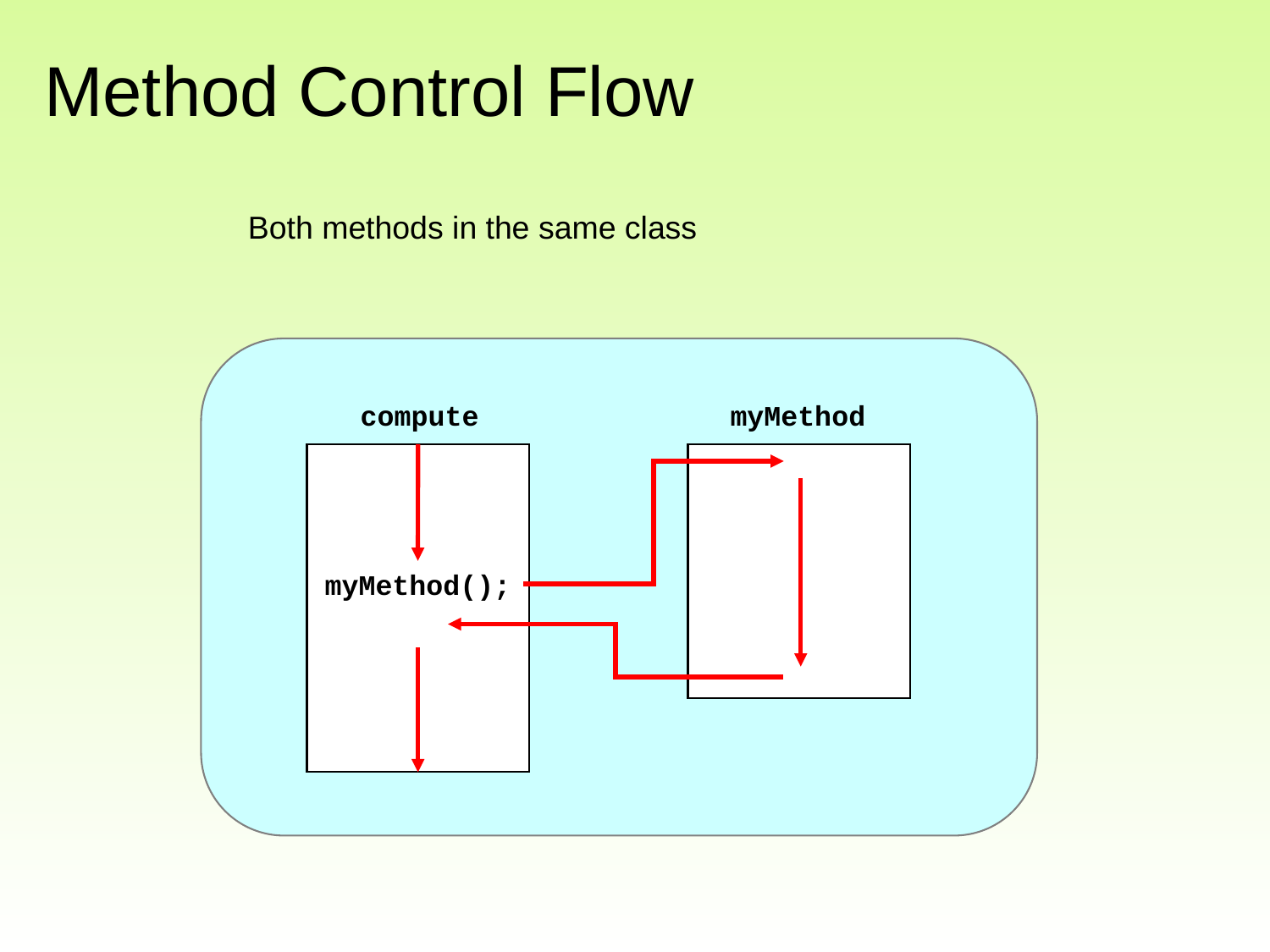

# Method Control Flow
Both methods in the same class

compute
myMethod

myMethod();